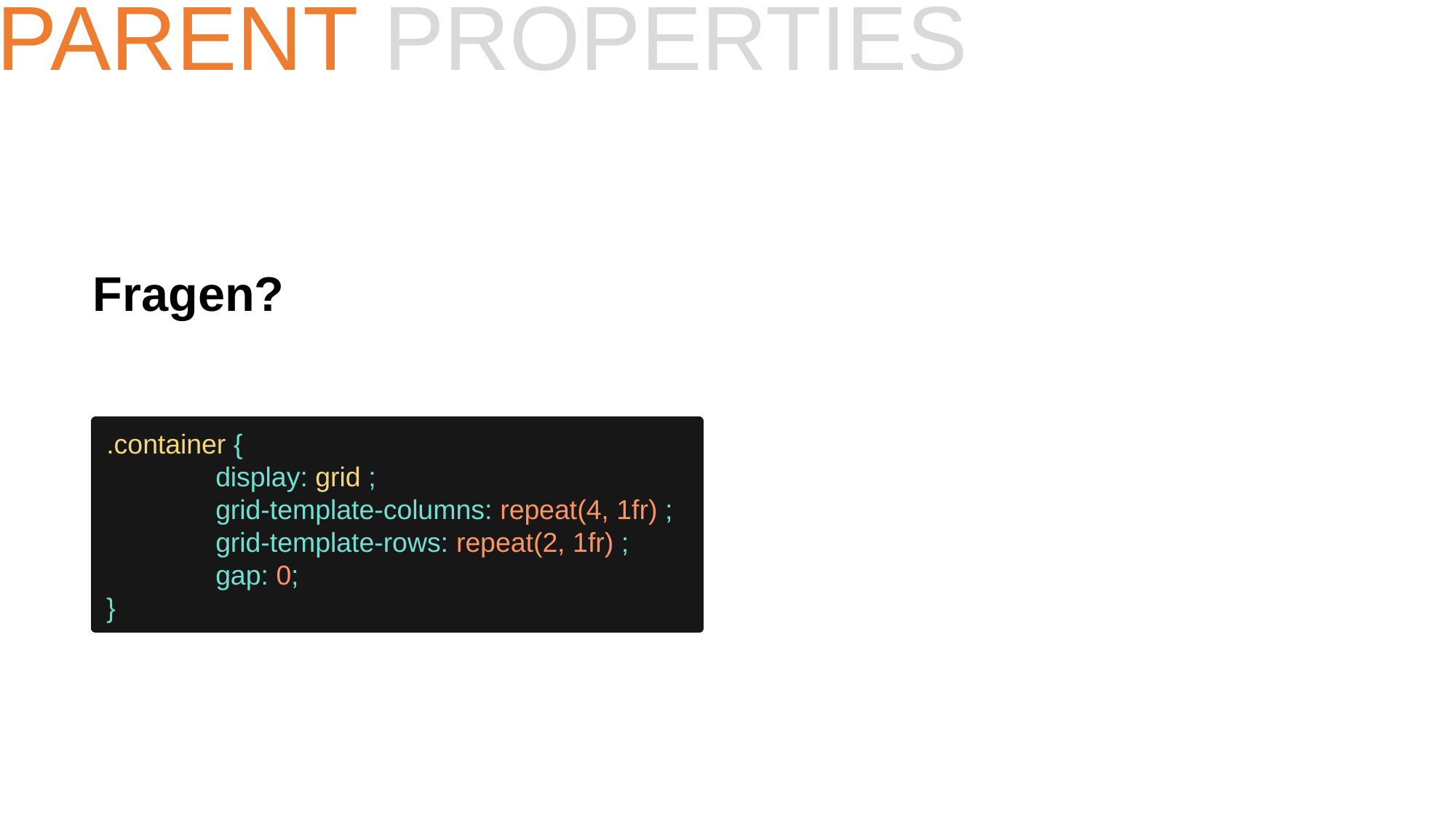

# PARENT PROPERTIES
Fragen?
.container {
	display: grid ;
	grid-template-columns: repeat(4, 1fr) ;
	grid-template-rows: repeat(2, 1fr) ;
	gap: 0;
}